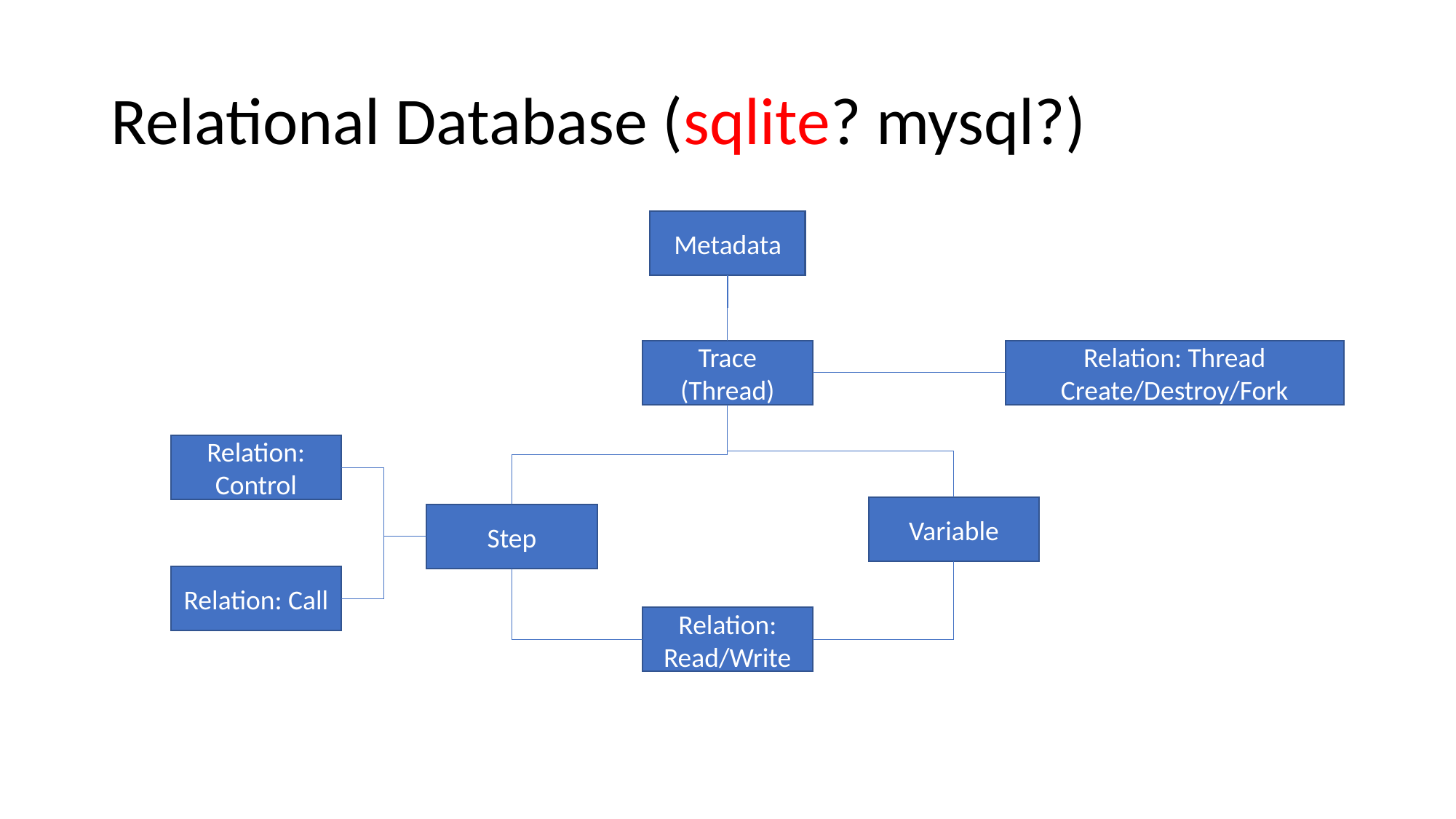

# Relational Database (sqlite? mysql?)
Metadata
Relation: Thread Create/Destroy/Fork
Trace (Thread)
Relation: Control
Variable
Step
Relation: Call
Relation: Read/Write